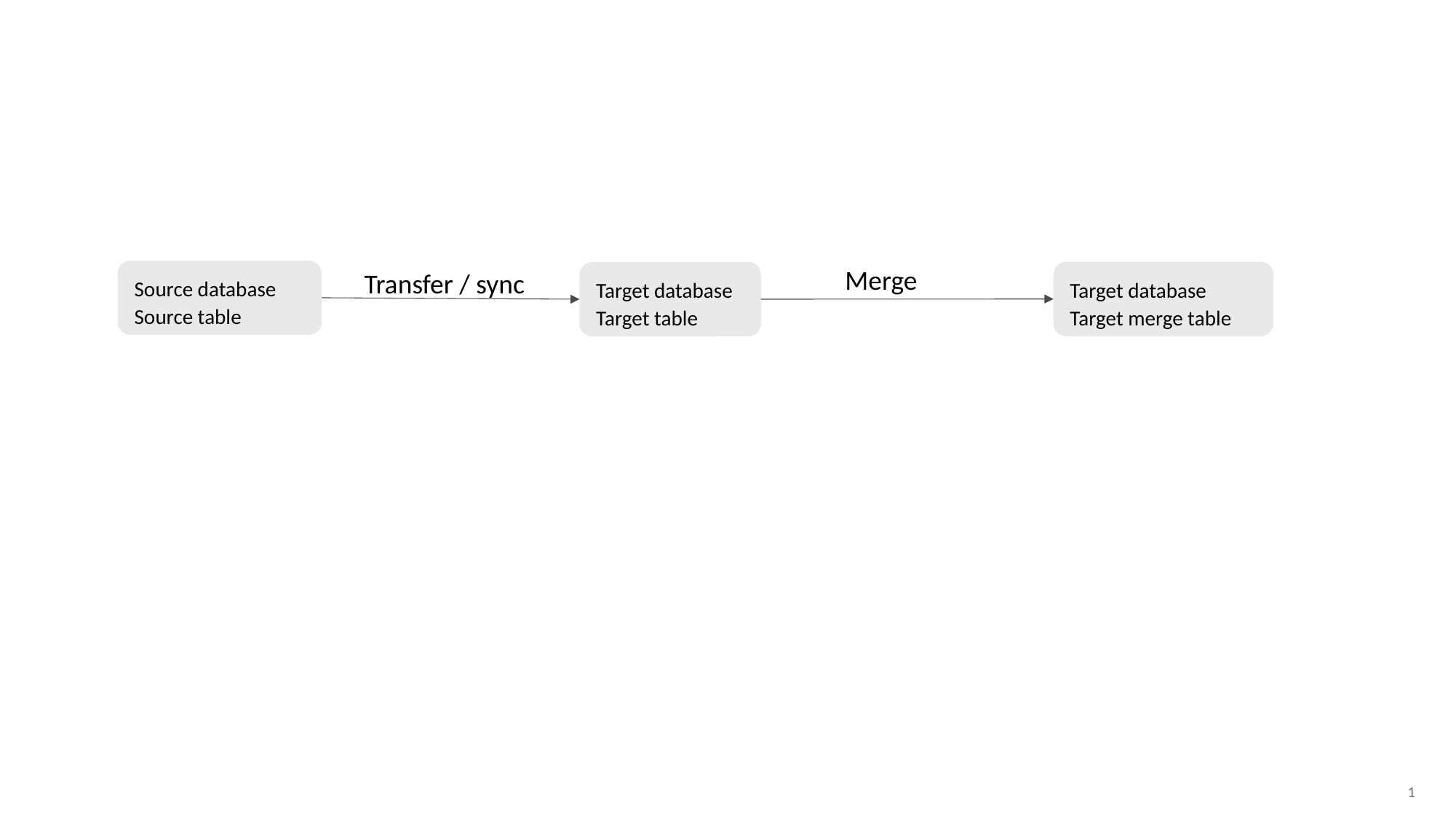

Merge
Source database
Source table
Target database
Target merge table
Target database
Target table
Transfer / sync
1